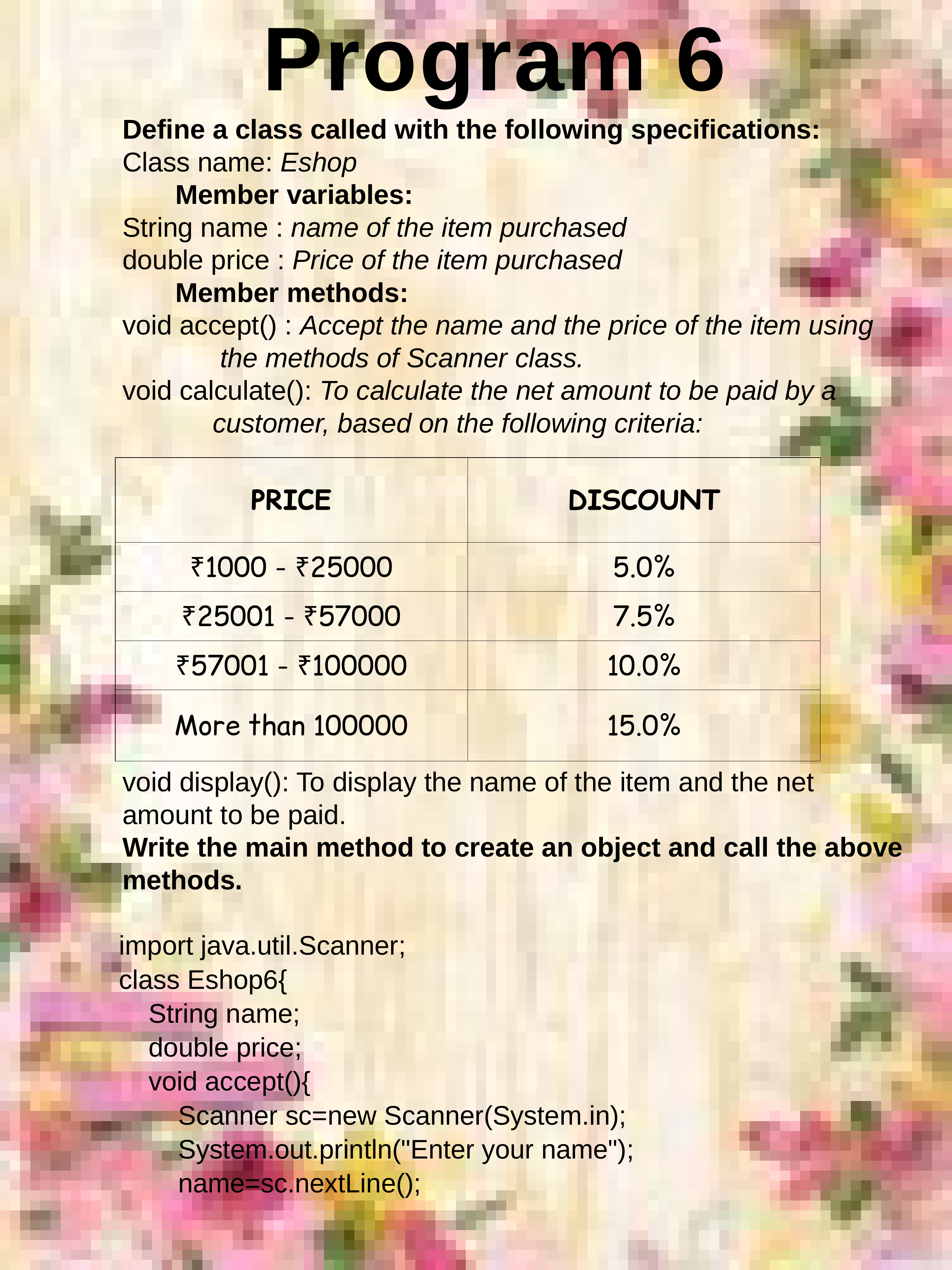

# Program 6
Define a class called with the following specifications:
Class name: Eshop
	Member variables:
String name : name of the item purchased
double price : Price of the item purchased
	Member methods:
void accept() : Accept the name and the price of the item using                 the methods of Scanner class.
void calculate(): To calculate the net amount to be paid by a                     customer, based on the following criteria:

void display(): To display the name of the item and the net amount to be paid.
Write the main method to create an object and call the above methods.
| PRICE | DISCOUNT |
| --- | --- |
| ₹1000 - ₹25000 | 5.0% |
| ₹25001 - ₹57000 | 7.5% |
| ₹57001 - ₹100000 | 10.0% |
| More than 100000 | 15.0% |
import java.util.Scanner;
class Eshop6{
    String name;
    double price;
    void accept(){
        Scanner sc=new Scanner(System.in);
        System.out.println("Enter your name");
        name=sc.nextLine();